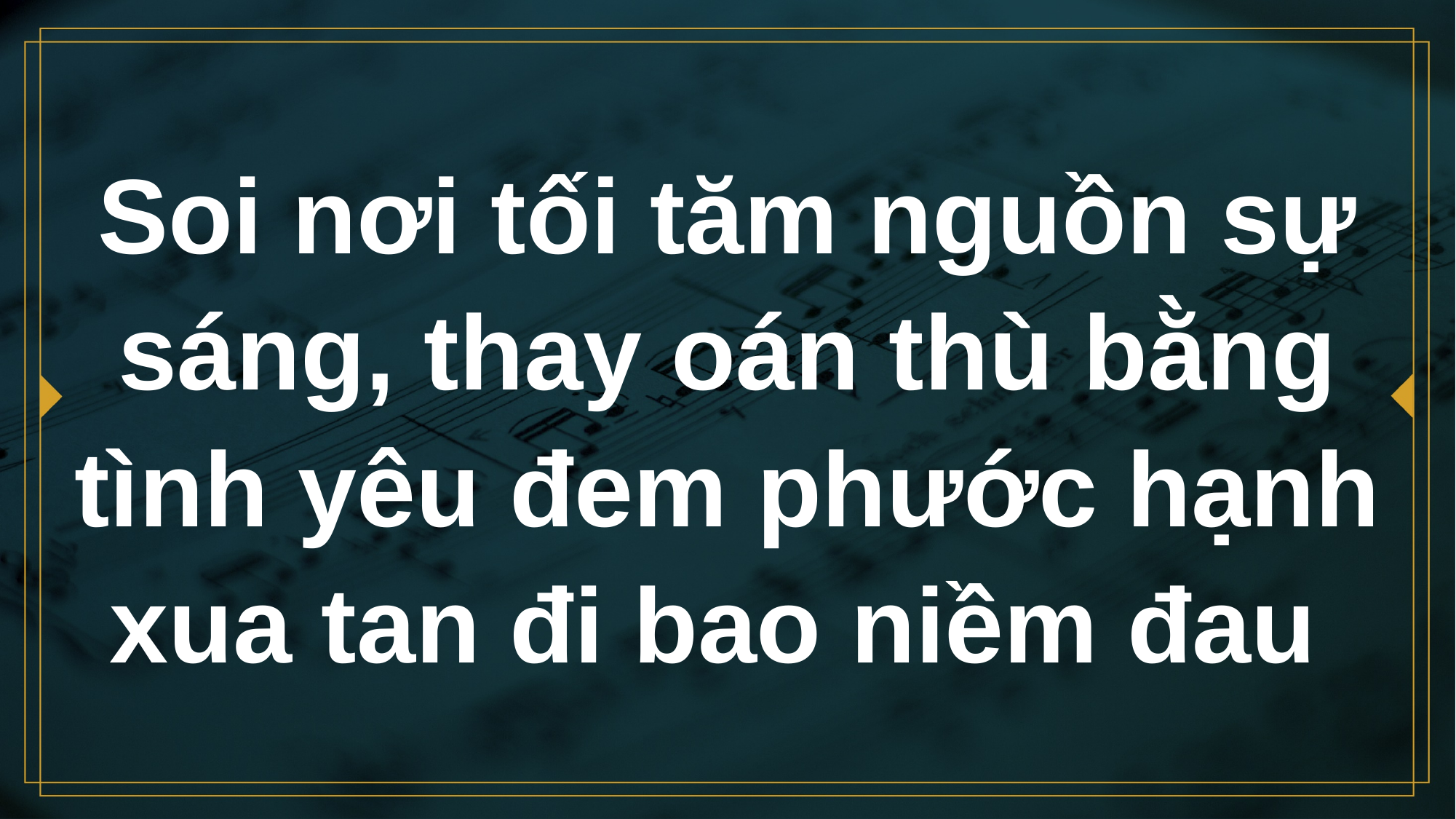

# Soi nơi tối tăm nguồn sự sáng, thay oán thù bằng tình yêu đem phước hạnh xua tan đi bao niềm đau